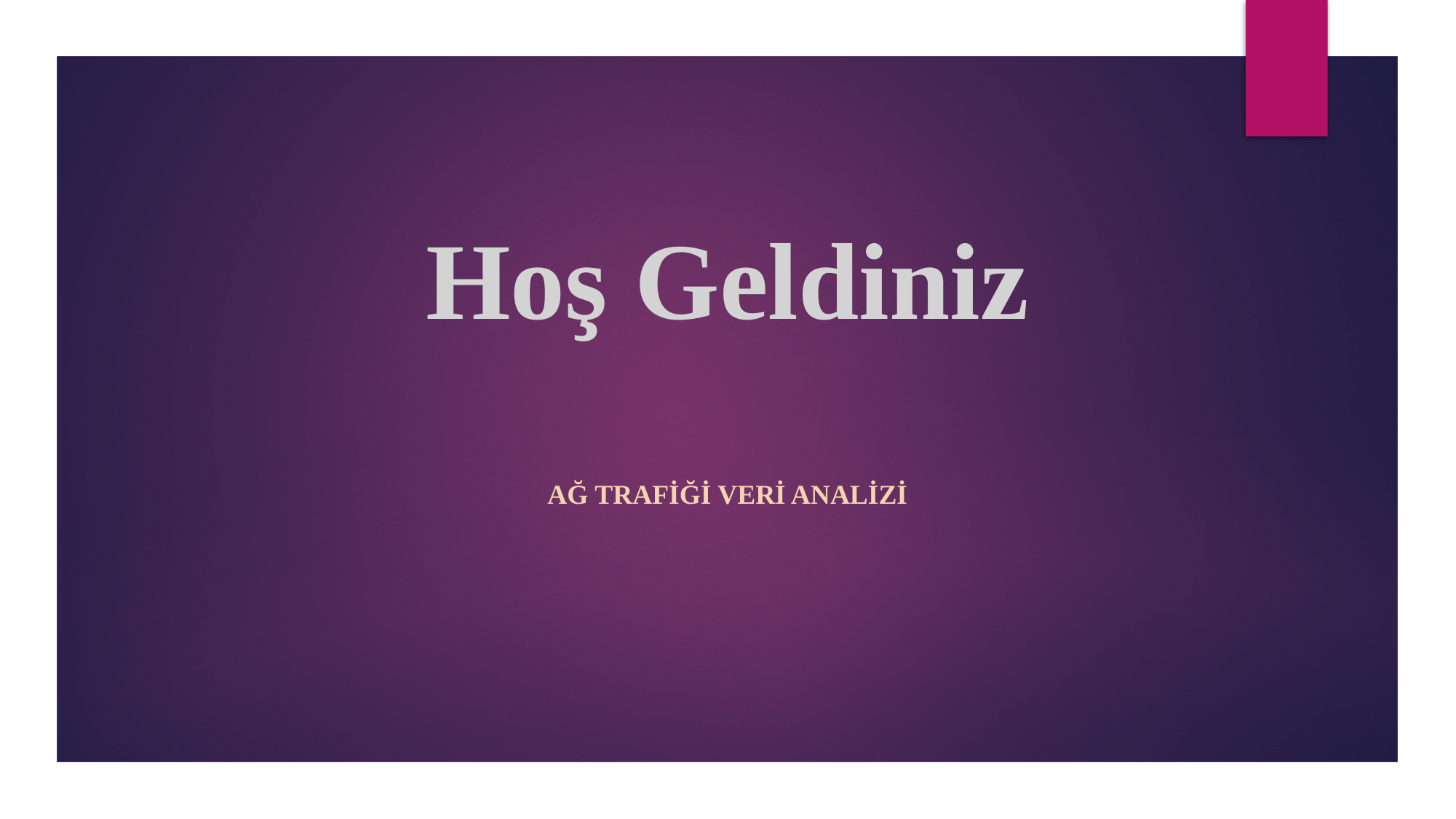

# Hoş Geldiniz
Ağ trafiği veri analizi